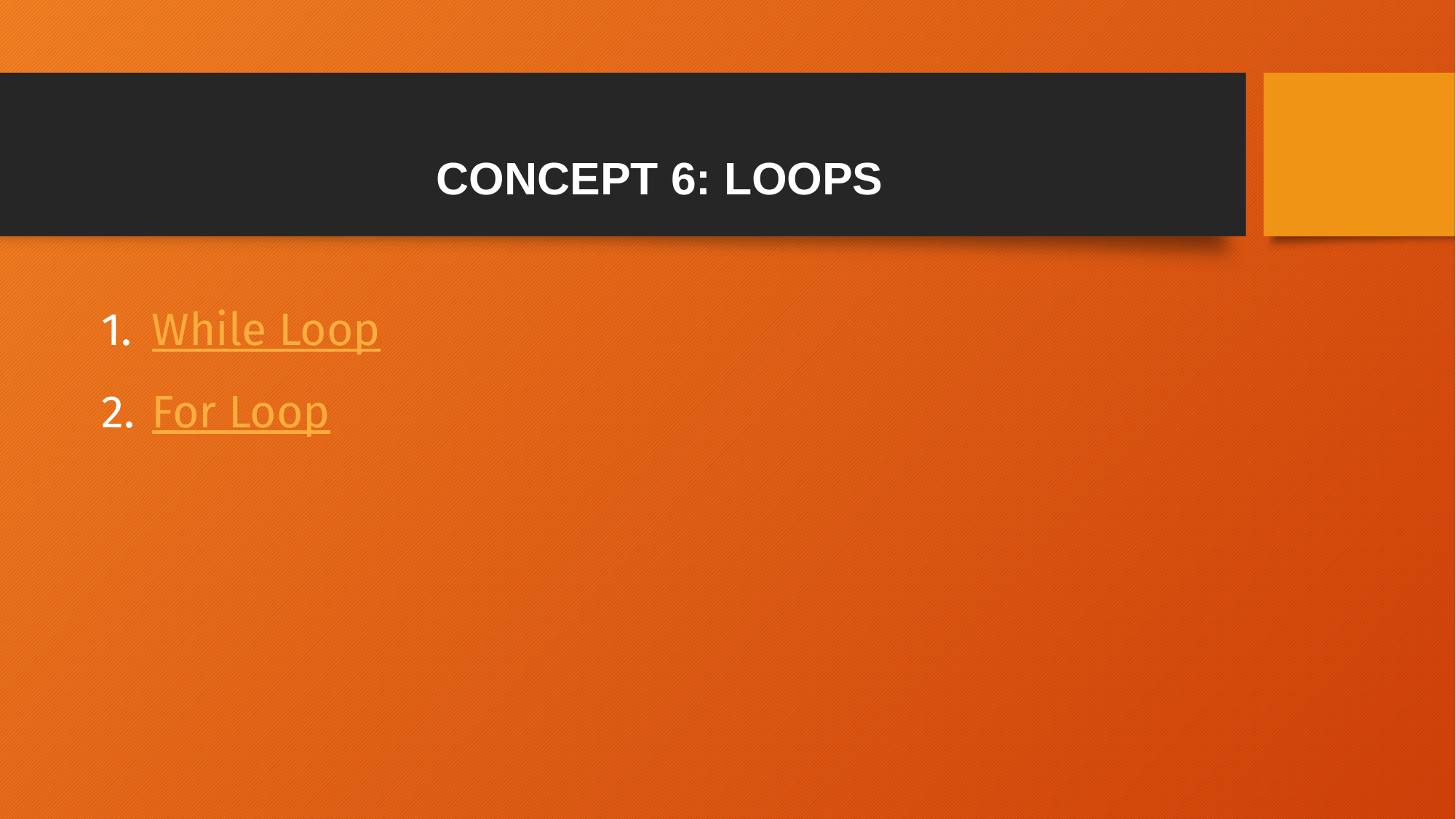

# CONCEPT 6: LOOPS
While Loop
For Loop